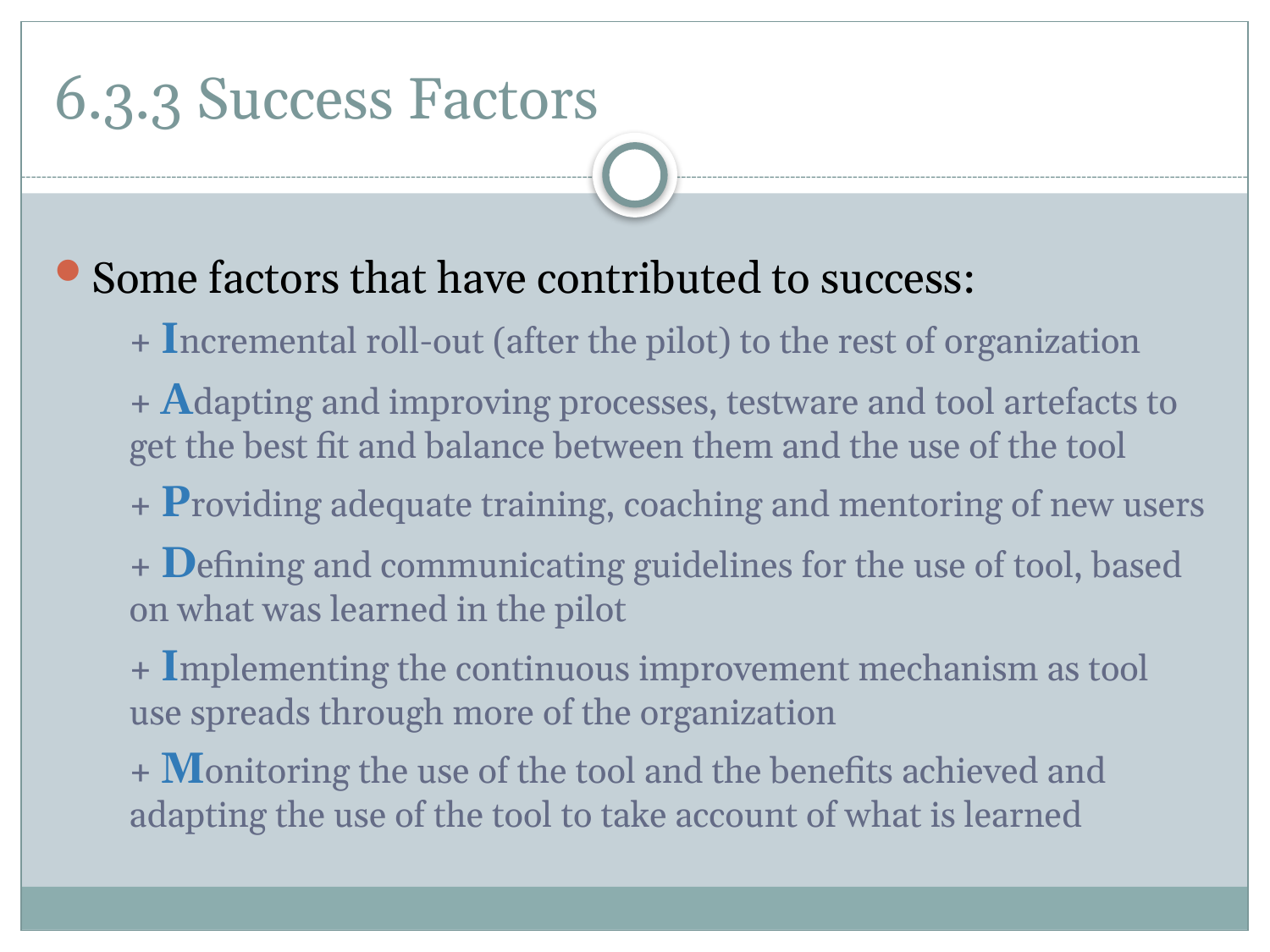

# 6.3.3 Success Factors
Some factors that have contributed to success:
	+ Incremental roll-out (after the pilot) to the rest of organization
	+ Adapting and improving processes, testware and tool artefacts to get the best fit and balance between them and the use of the tool
	+ Providing adequate training, coaching and mentoring of new users
	+ Defining and communicating guidelines for the use of tool, based on what was learned in the pilot
	+ Implementing the continuous improvement mechanism as tool use spreads through more of the organization
	+ Monitoring the use of the tool and the benefits achieved and adapting the use of the tool to take account of what is learned